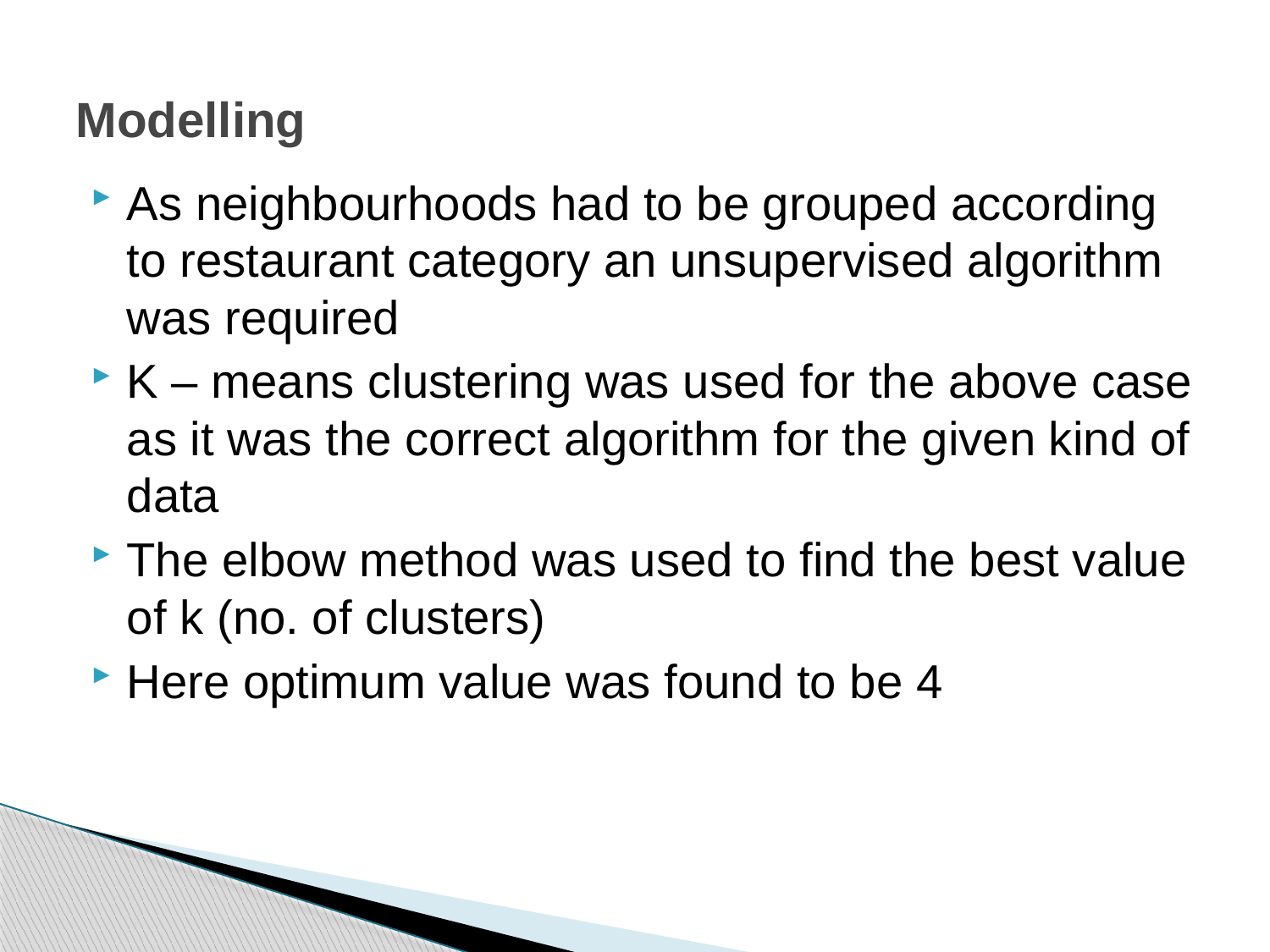

# Modelling
As neighbourhoods had to be grouped according to restaurant category an unsupervised algorithm was required
K – means clustering was used for the above case as it was the correct algorithm for the given kind of data
The elbow method was used to find the best value of k (no. of clusters)
Here optimum value was found to be 4